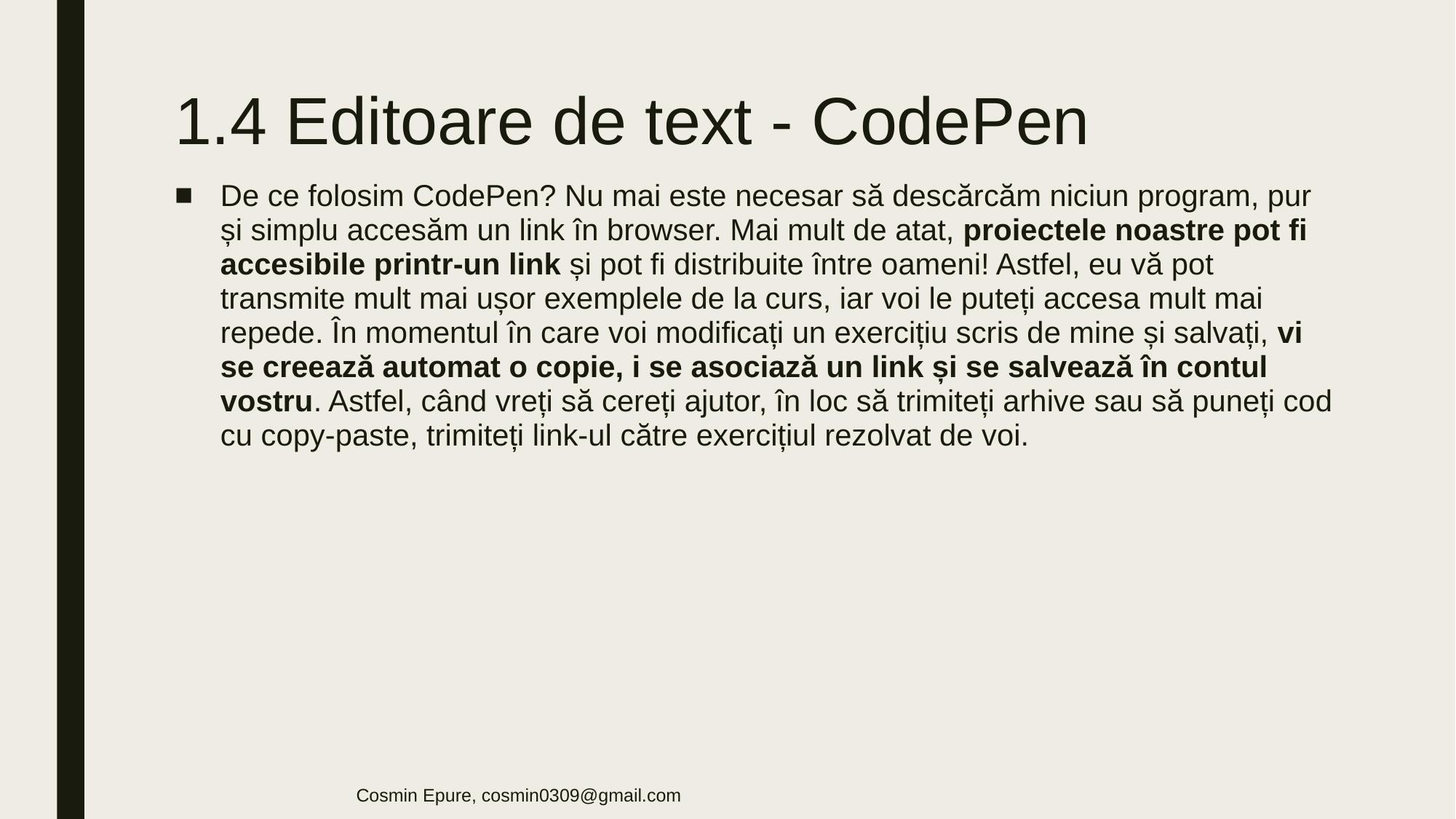

# 1.4 Editoare de text - CodePen
De ce folosim CodePen? Nu mai este necesar să descărcăm niciun program, pur și simplu accesăm un link în browser. Mai mult de atat, proiectele noastre pot fi accesibile printr-un link și pot fi distribuite între oameni! Astfel, eu vă pot transmite mult mai ușor exemplele de la curs, iar voi le puteți accesa mult mai repede. În momentul în care voi modificați un exercițiu scris de mine și salvați, vi se creează automat o copie, i se asociază un link și se salvează în contul vostru. Astfel, când vreți să cereți ajutor, în loc să trimiteți arhive sau să puneți cod cu copy-paste, trimiteți link-ul către exercițiul rezolvat de voi.

Cosmin Epure, cosmin0309@gmail.com